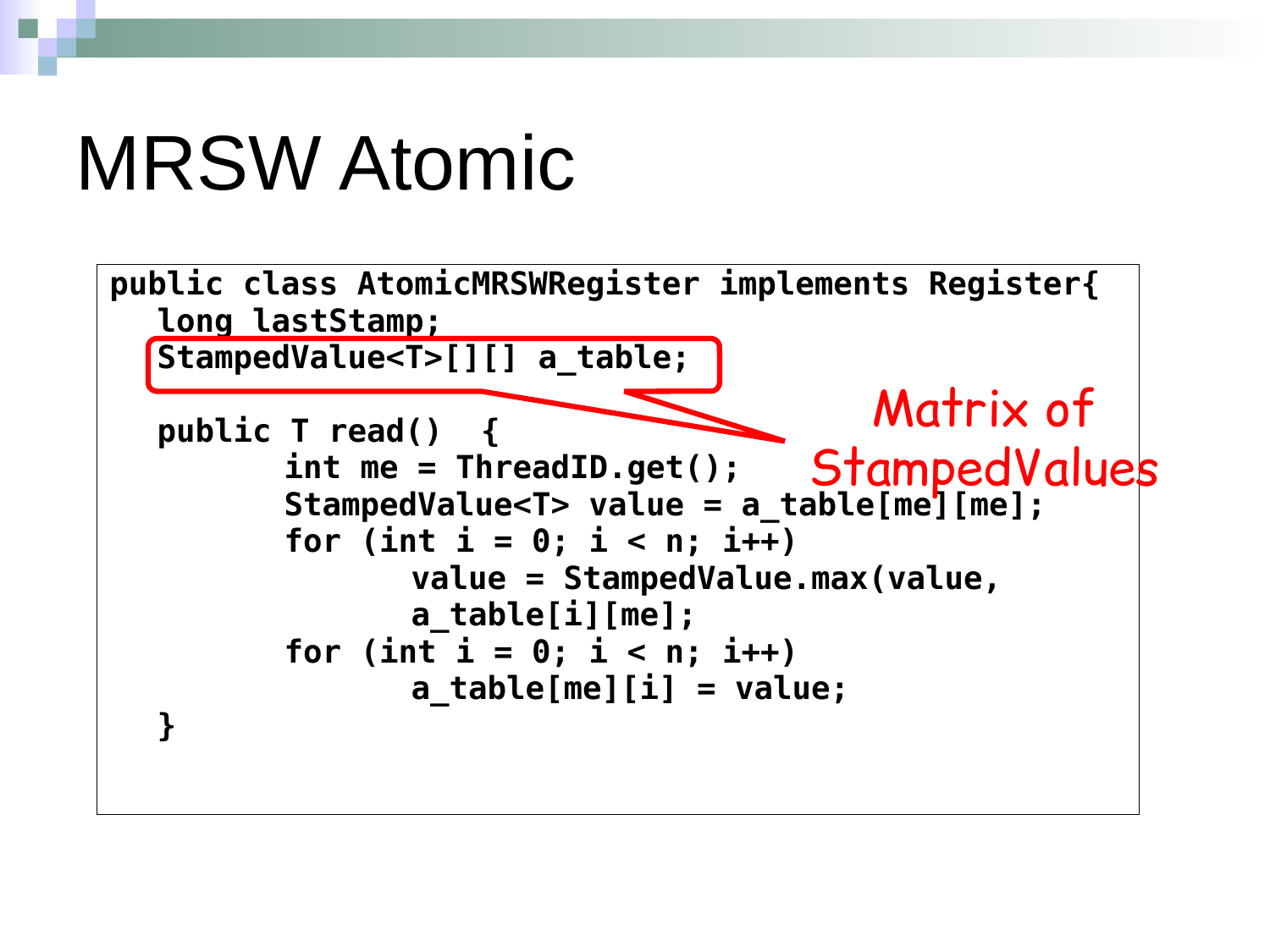

MRSW Atomic
public class AtomicMRSWRegister implements Register{
	long lastStamp;
	StampedValue<T>[][] a_table;

	public T read()  {
		int me = ThreadID.get();
		StampedValue<T> value = a_table[me][me];
		for (int i = 0; i < n; i++)
			value = StampedValue.max(value,
			a_table[i][me];
		for (int i = 0; i < n; i++)
			a_table[me][i] = value;
	}

Matrix of StampedValues